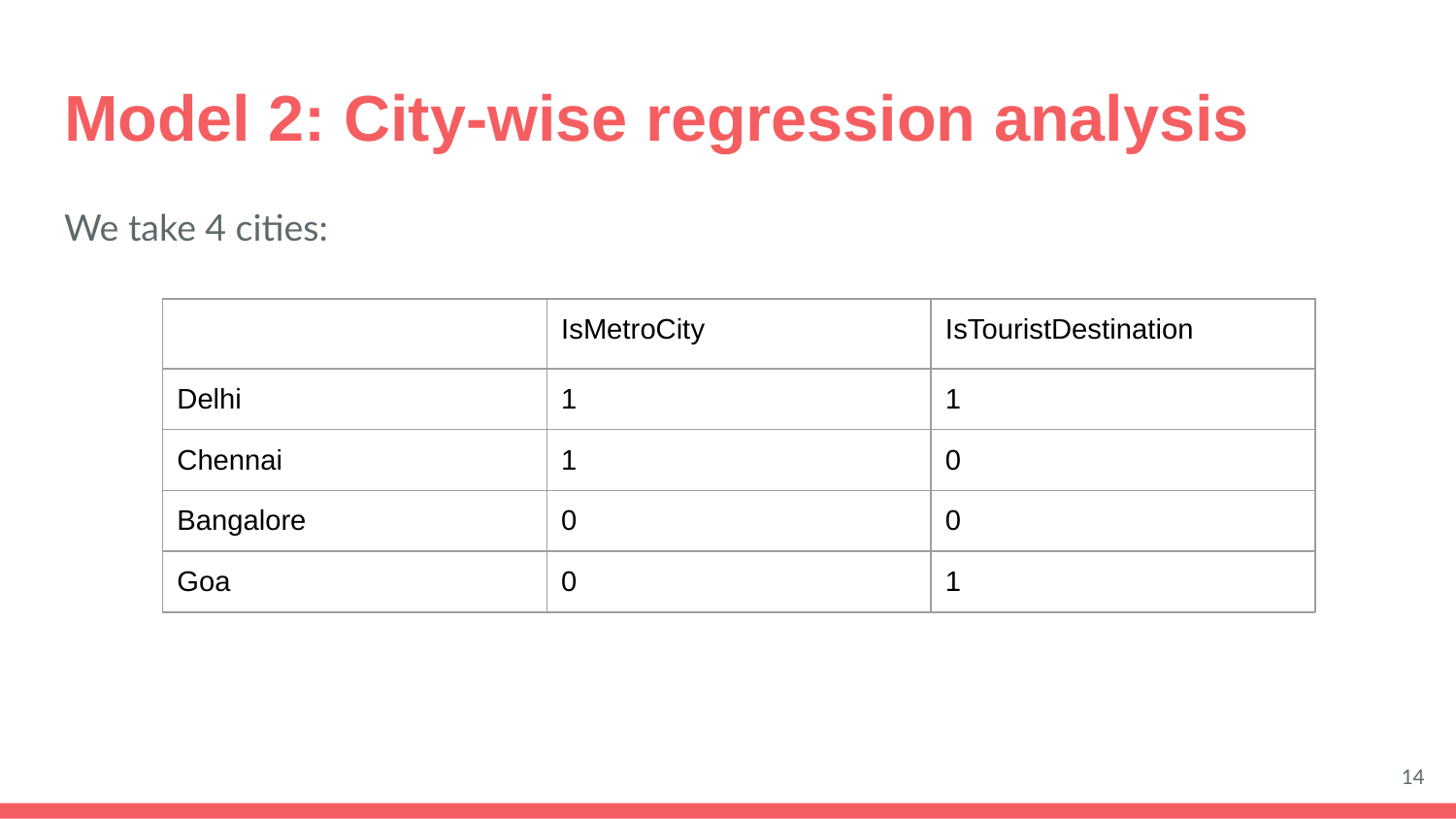

# Model 2: City-wise regression analysis
We take 4 cities:
|  | IsMetroCity | IsTouristDestination |
| --- | --- | --- |
| Delhi | 1 | 1 |
| Chennai | 1 | 0 |
| Bangalore | 0 | 0 |
| Goa | 0 | 1 |
14